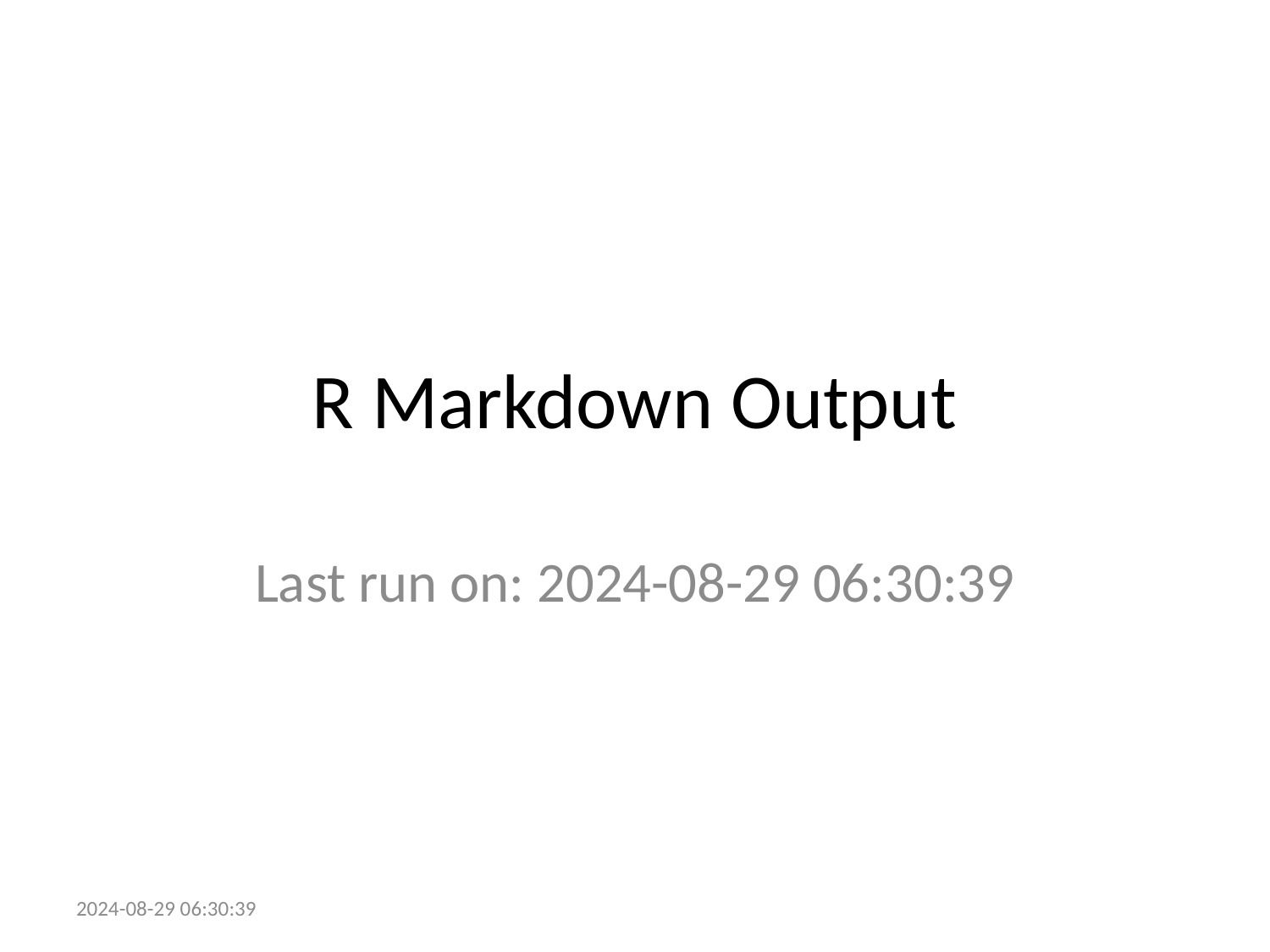

# R Markdown Output
Last run on: 2024-08-29 06:30:39
2024-08-29 06:30:39